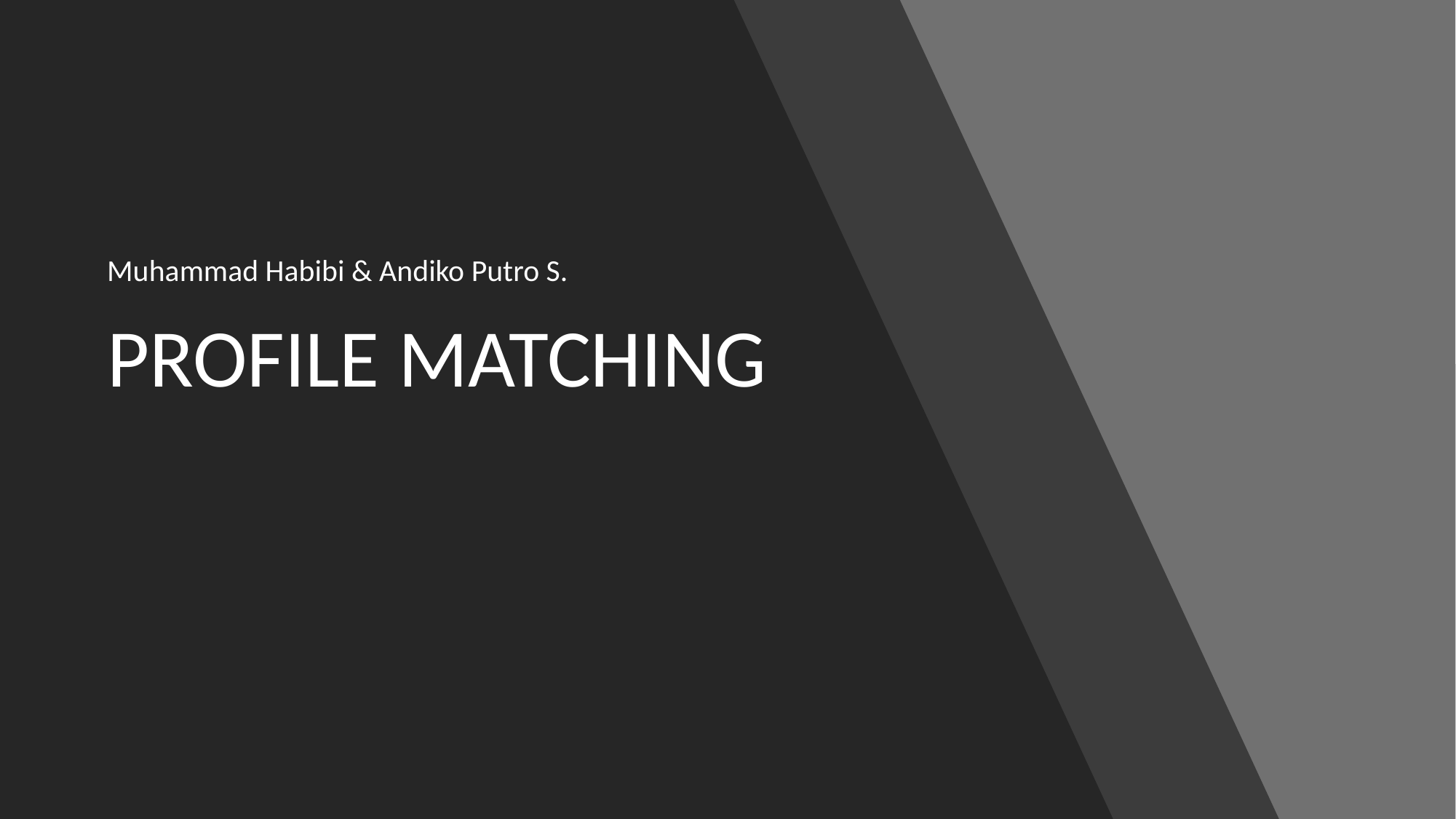

Muhammad Habibi & Andiko Putro S.
# PROFILE MATCHING